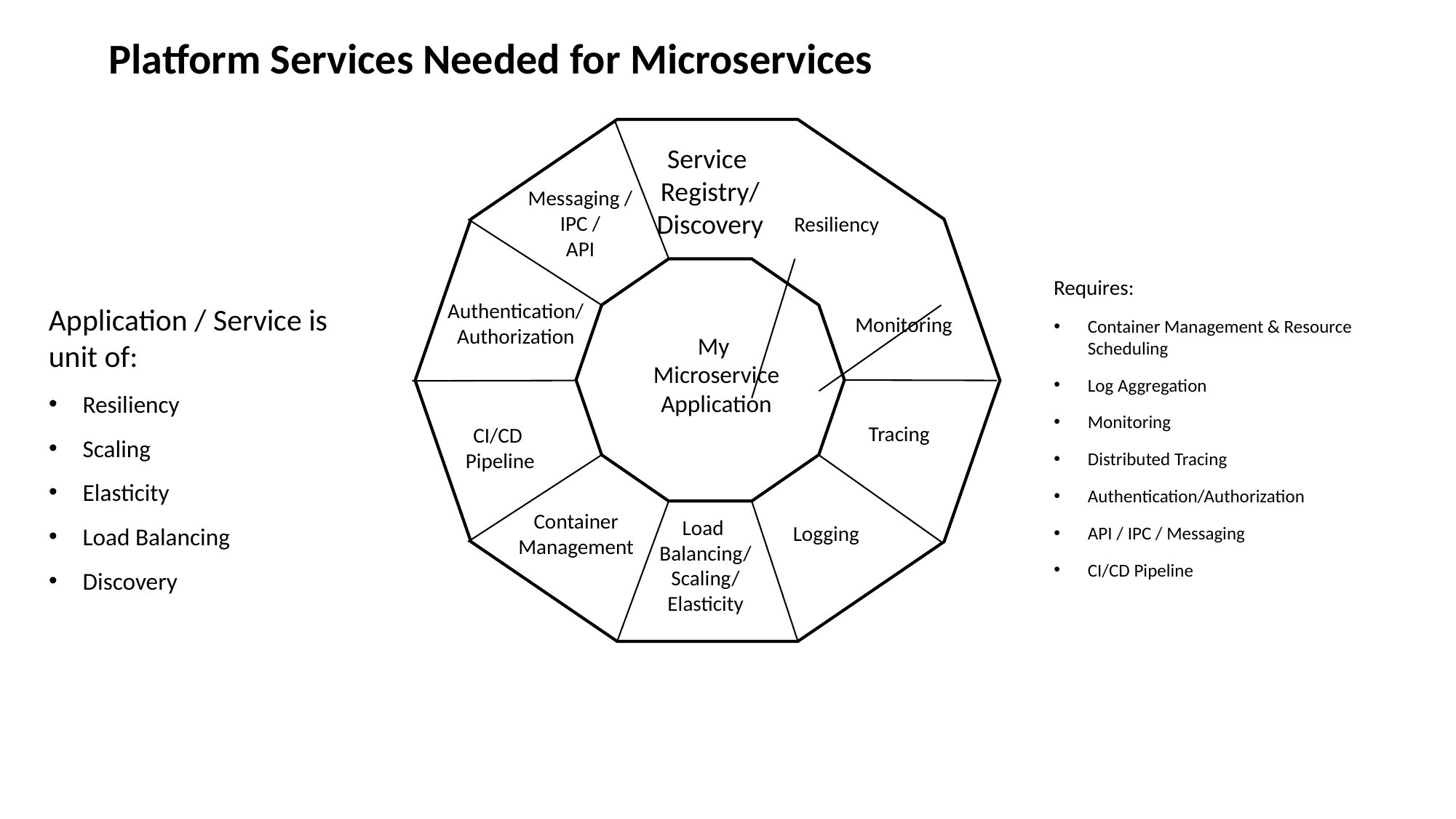

Platform Services Needed for Microservices

Service
Registry/
Discovery
Messaging /
 IPC /
API
Resiliency

Requires:
Container Management & Resource Scheduling
Log Aggregation
Monitoring
Distributed Tracing
Authentication/Authorization
API / IPC / Messaging
CI/CD Pipeline

Authentication/
Authorization
Application / Service is unit of:
Resiliency
Scaling
Elasticity
Load Balancing
Discovery

Monitoring
My
Microservice
Application

Tracing
CI/CD
Pipeline

Container
Management
Load
Balancing/
Scaling/
Elasticity
Logging